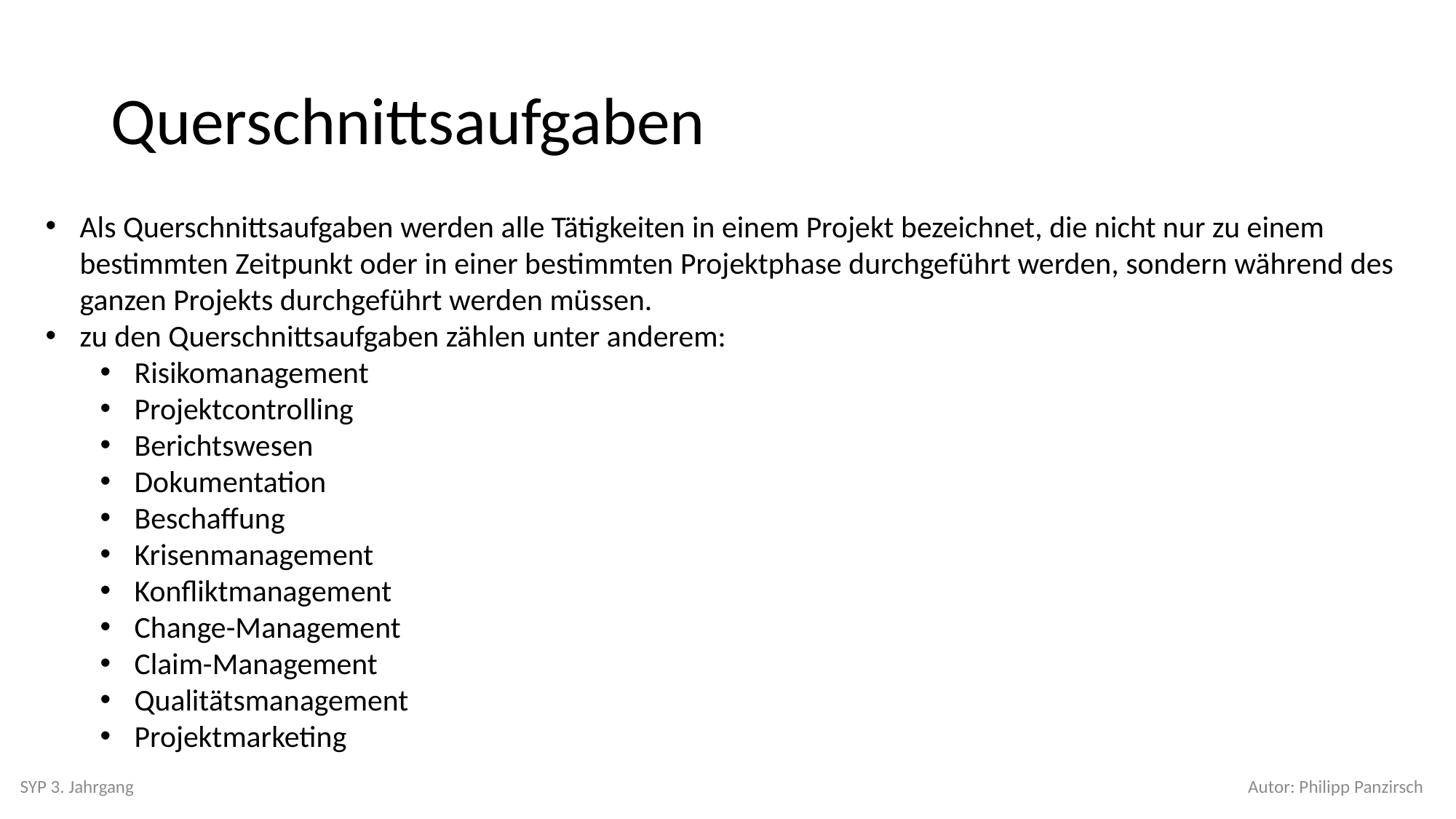

# Querschnittsaufgaben
Als Querschnittsaufgaben werden alle Tätigkeiten in einem Projekt bezeichnet, die nicht nur zu einem bestimmten Zeitpunkt oder in einer bestimmten Projektphase durchgeführt werden, sondern während des ganzen Projekts durchgeführt werden müssen.
zu den Querschnittsaufgaben zählen unter anderem:
Risikomanagement
Projektcontrolling
Berichtswesen
Dokumentation
Beschaffung
Krisenmanagement
Konfliktmanagement
Change-Management
Claim-Management
Qualitätsmanagement
Projektmarketing
SYP 3. Jahrgang
Autor: Philipp Panzirsch